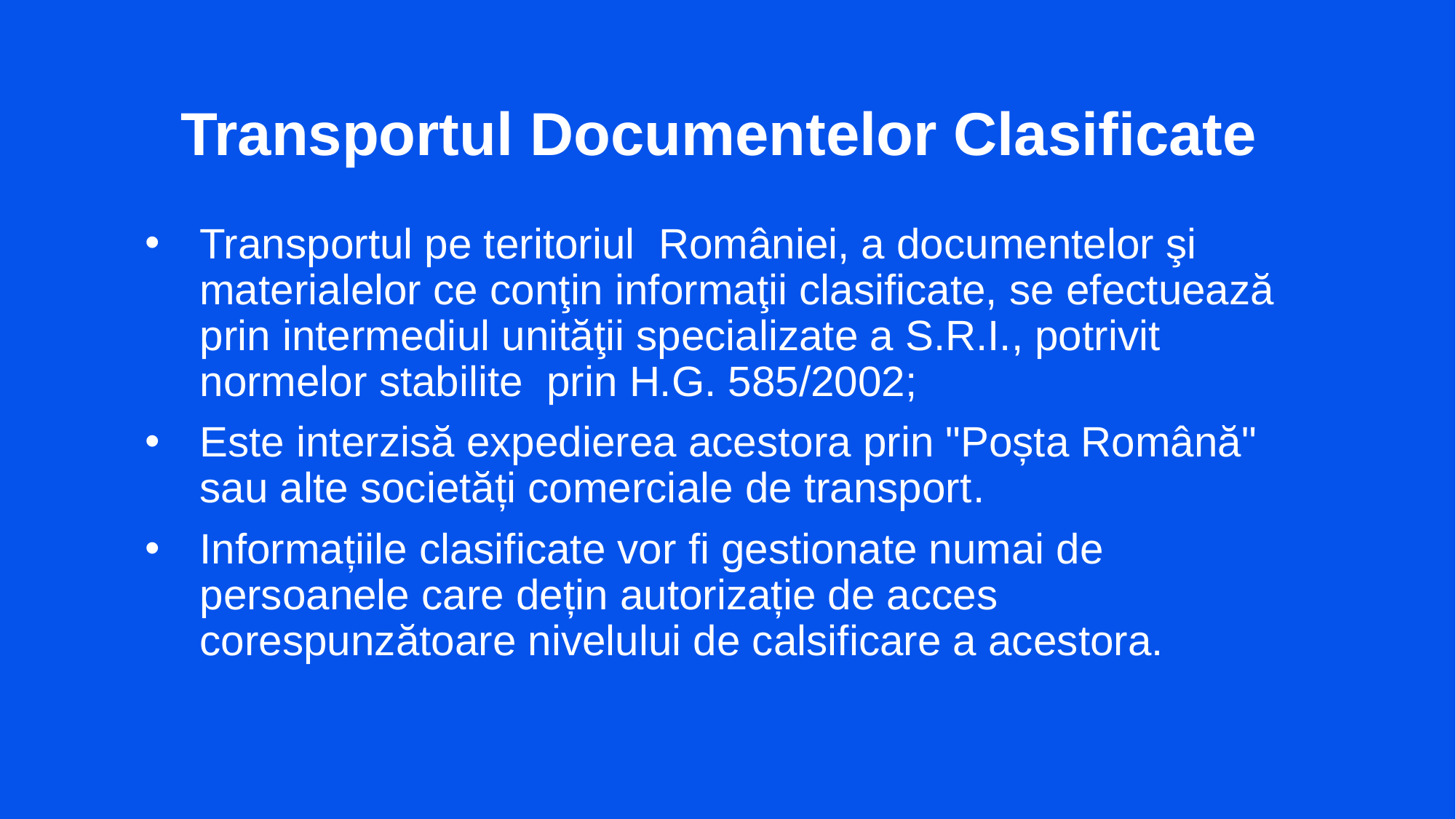

# Transportul Documentelor Clasificate
Transportul pe teritoriul  României, a documentelor şi materialelor ce conţin informaţii clasificate, se efectuează prin intermediul unităţii specializate a S.R.I., potrivit normelor stabilite  prin H.G. 585/2002;
Este interzisă expedierea acestora prin "Poșta Română" sau alte societăți comerciale de transport.
Informațiile clasificate vor fi gestionate numai de persoanele care dețin autorizație de acces  corespunzătoare nivelului de calsificare a acestora.